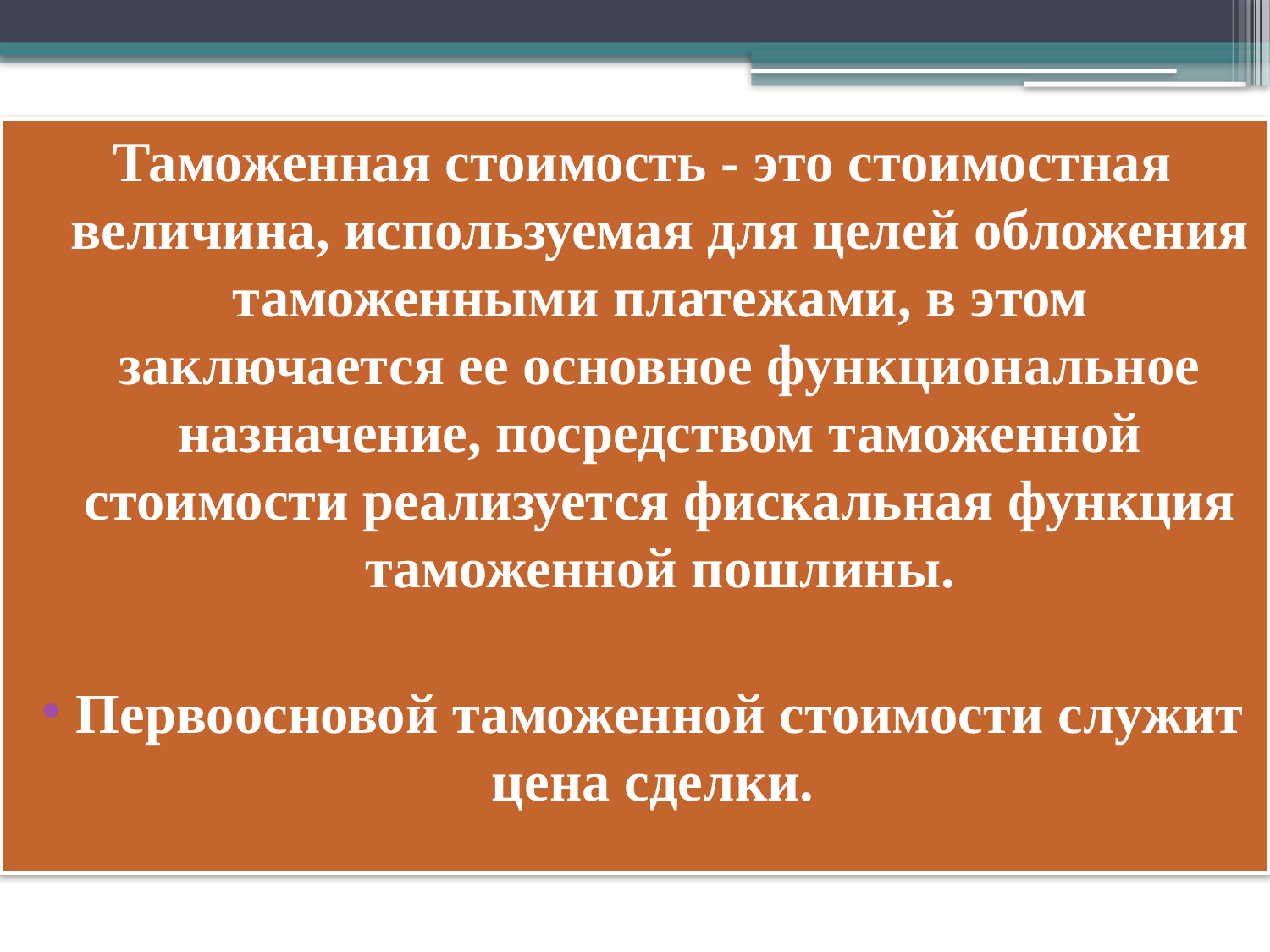

Таможенная стоимость - это стоимостная величина, используемая для целей обложения таможенными платежами, в этом заключается ее основное функциональное назначение, посредством таможенной стоимости реализуется фискальная функция таможенной пошлины.

Первоосновой таможенной стоимости служит цена сделки.